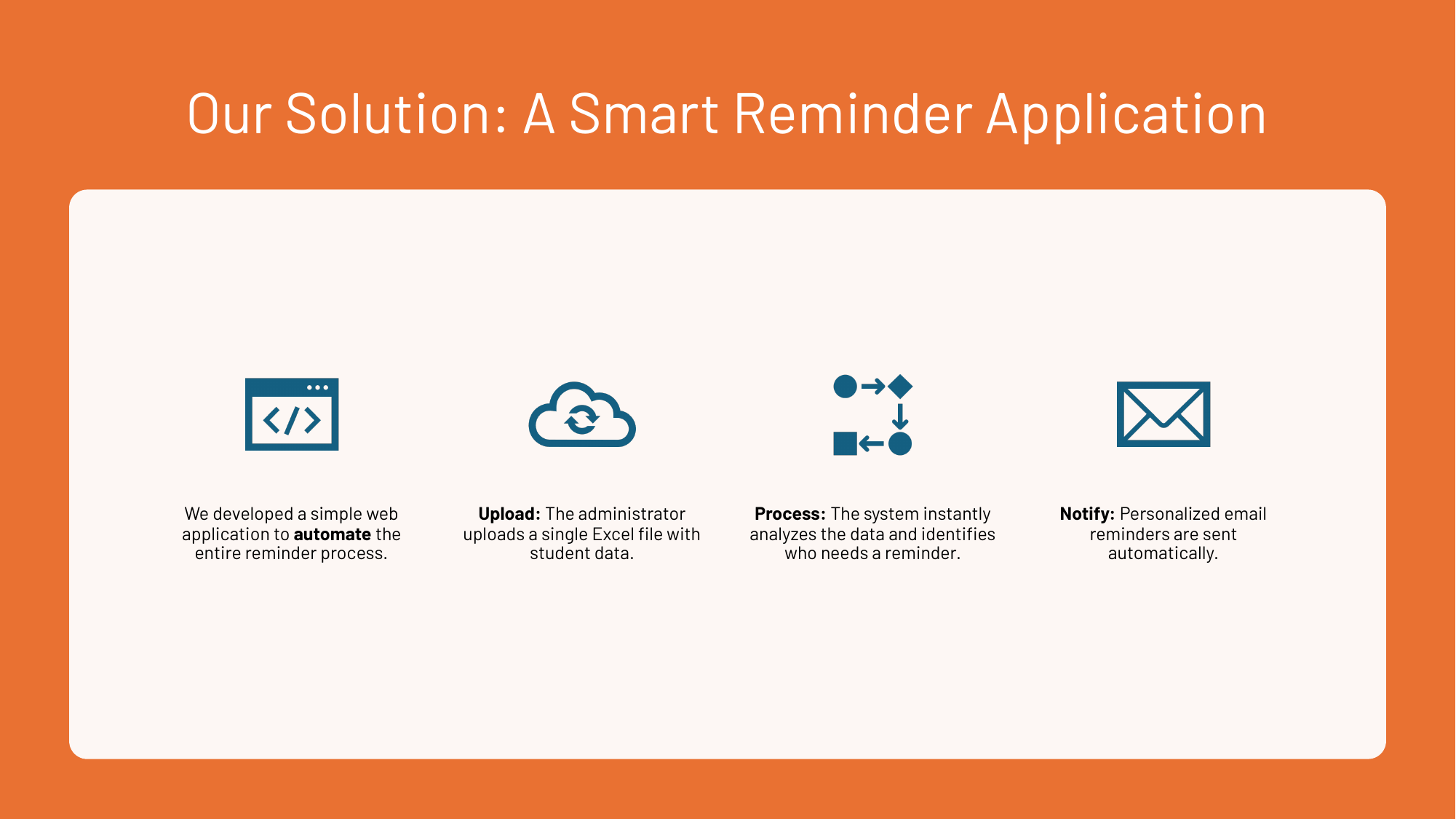

# Our Solution: A Smart Reminder Application

We developed a simple web application to automate the entire reminder process.
Upload: The administrator uploads a single Excel file with student data.
Process: The system instantly analyzes the data and identifies who needs a reminder.
Notify: Personalized email reminders are sent automatically.